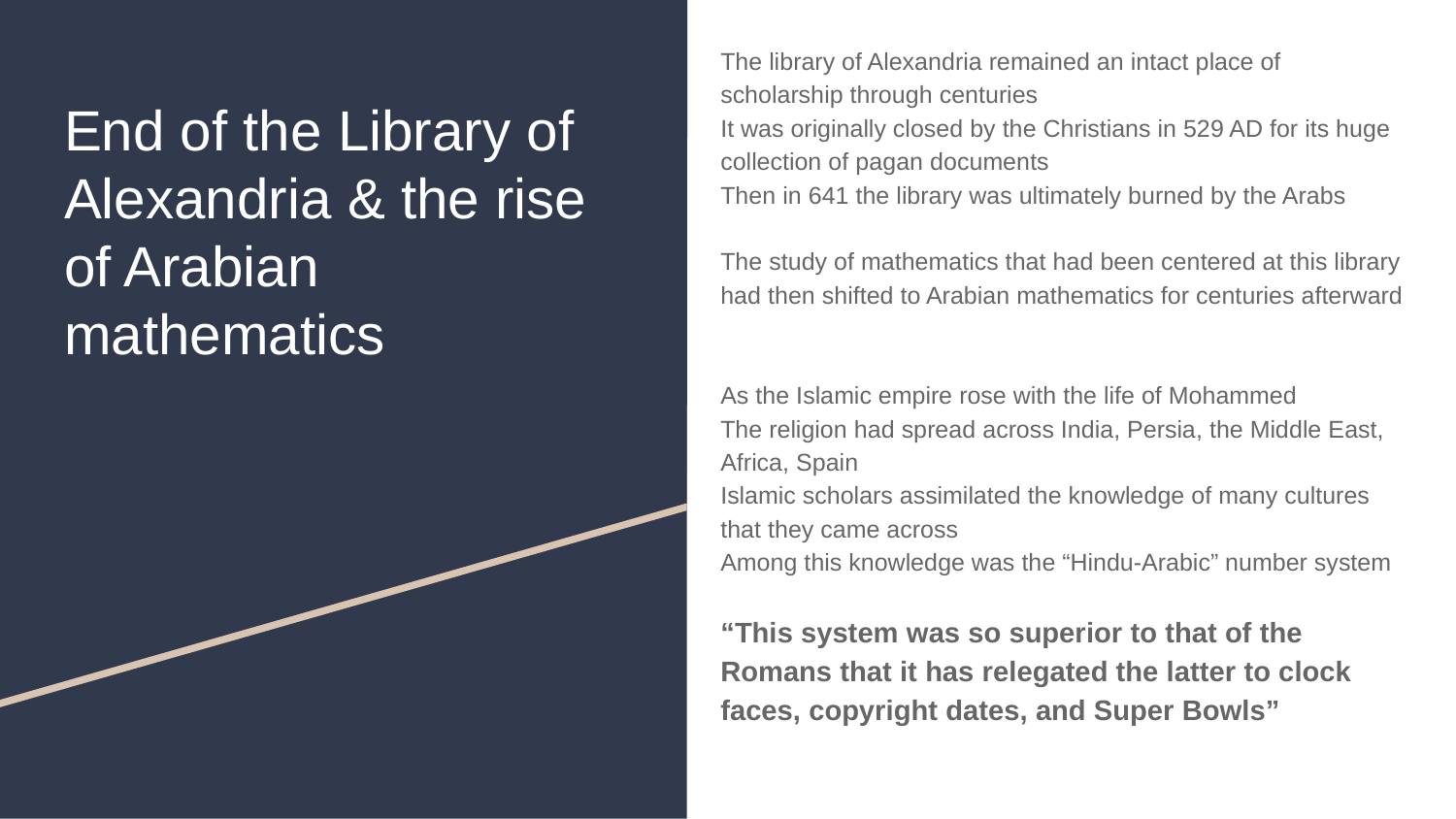

The library of Alexandria remained an intact place of scholarship through centuries
It was originally closed by the Christians in 529 AD for its huge collection of pagan documents
Then in 641 the library was ultimately burned by the Arabs
The study of mathematics that had been centered at this library had then shifted to Arabian mathematics for centuries afterward
As the Islamic empire rose with the life of Mohammed
The religion had spread across India, Persia, the Middle East, Africa, Spain
Islamic scholars assimilated the knowledge of many cultures that they came across
Among this knowledge was the “Hindu-Arabic” number system
“This system was so superior to that of the Romans that it has relegated the latter to clock faces, copyright dates, and Super Bowls”
# End of the Library of Alexandria & the rise of Arabian mathematics